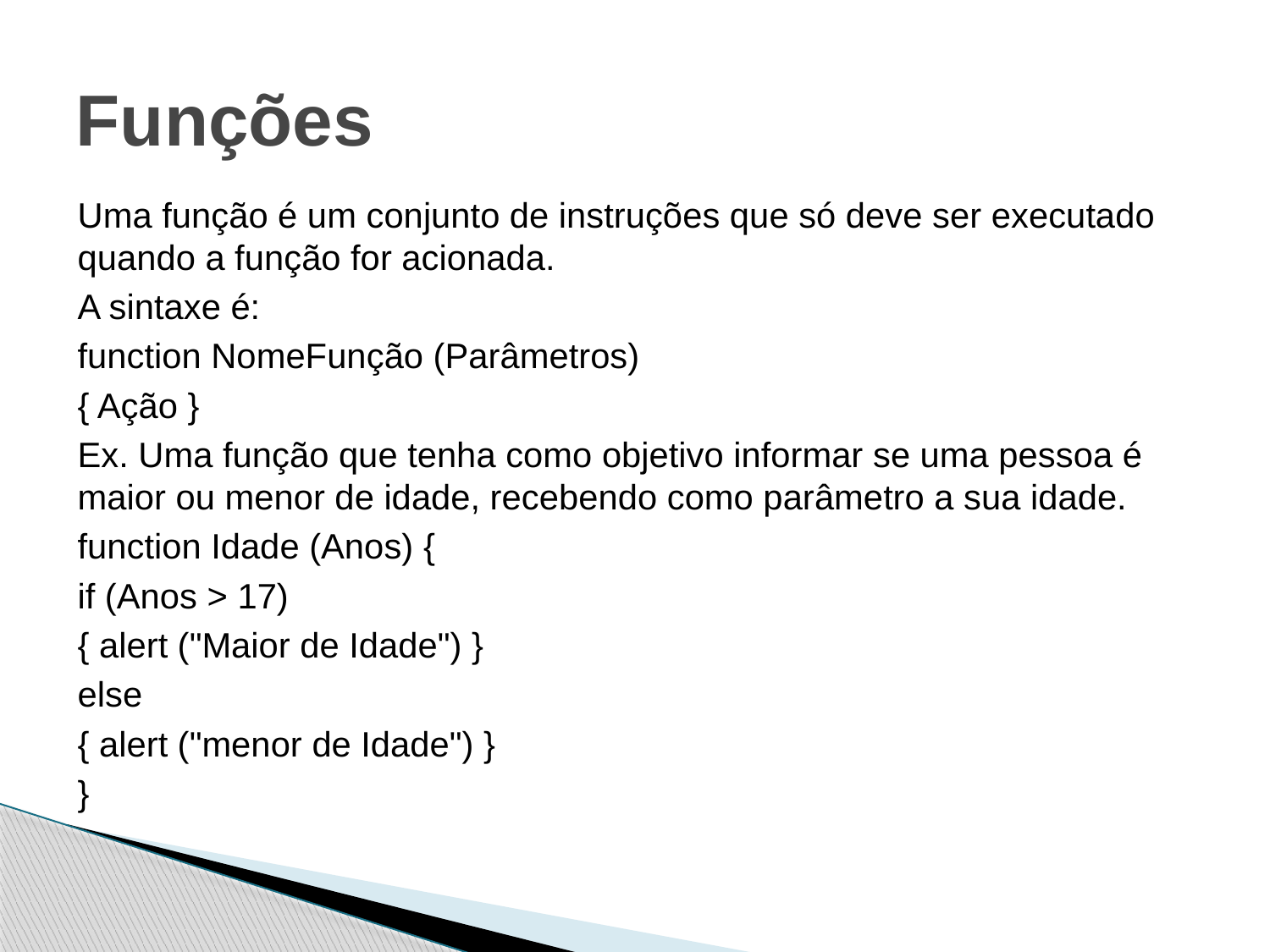

# Funções
Uma função é um conjunto de instruções que só deve ser executado quando a função for acionada.
A sintaxe é:
function NomeFunção (Parâmetros)
{ Ação }
Ex. Uma função que tenha como objetivo informar se uma pessoa é maior ou menor de idade, recebendo como parâmetro a sua idade.
function Idade (Anos) {
if (Anos > 17)
{ alert ("Maior de Idade") }
else
{ alert ("menor de Idade") }
}